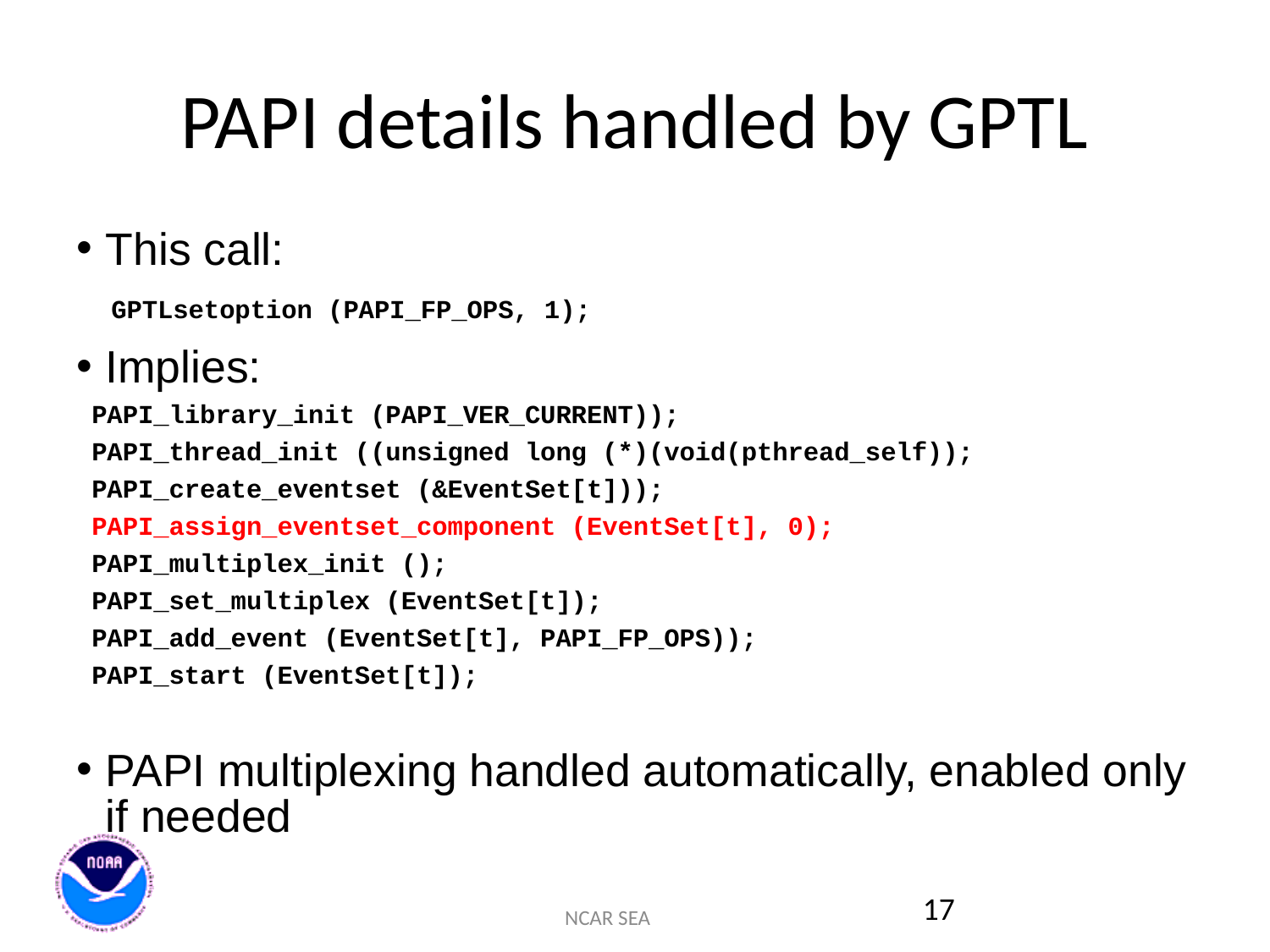

# PAPI details handled by GPTL
This call:
	 GPTLsetoption (PAPI_FP_OPS, 1);
Implies:
 PAPI_library_init (PAPI_VER_CURRENT));
 PAPI_thread_init ((unsigned long (*)(void(pthread_self));
 PAPI_create_eventset (&EventSet[t]));
 PAPI_assign_eventset_component (EventSet[t], 0);
 PAPI_multiplex_init ();
 PAPI_set_multiplex (EventSet[t]);
 PAPI_add_event (EventSet[t], PAPI_FP_OPS));
 PAPI_start (EventSet[t]);

PAPI multiplexing handled automatically, enabled only if needed

17
NCAR SEA